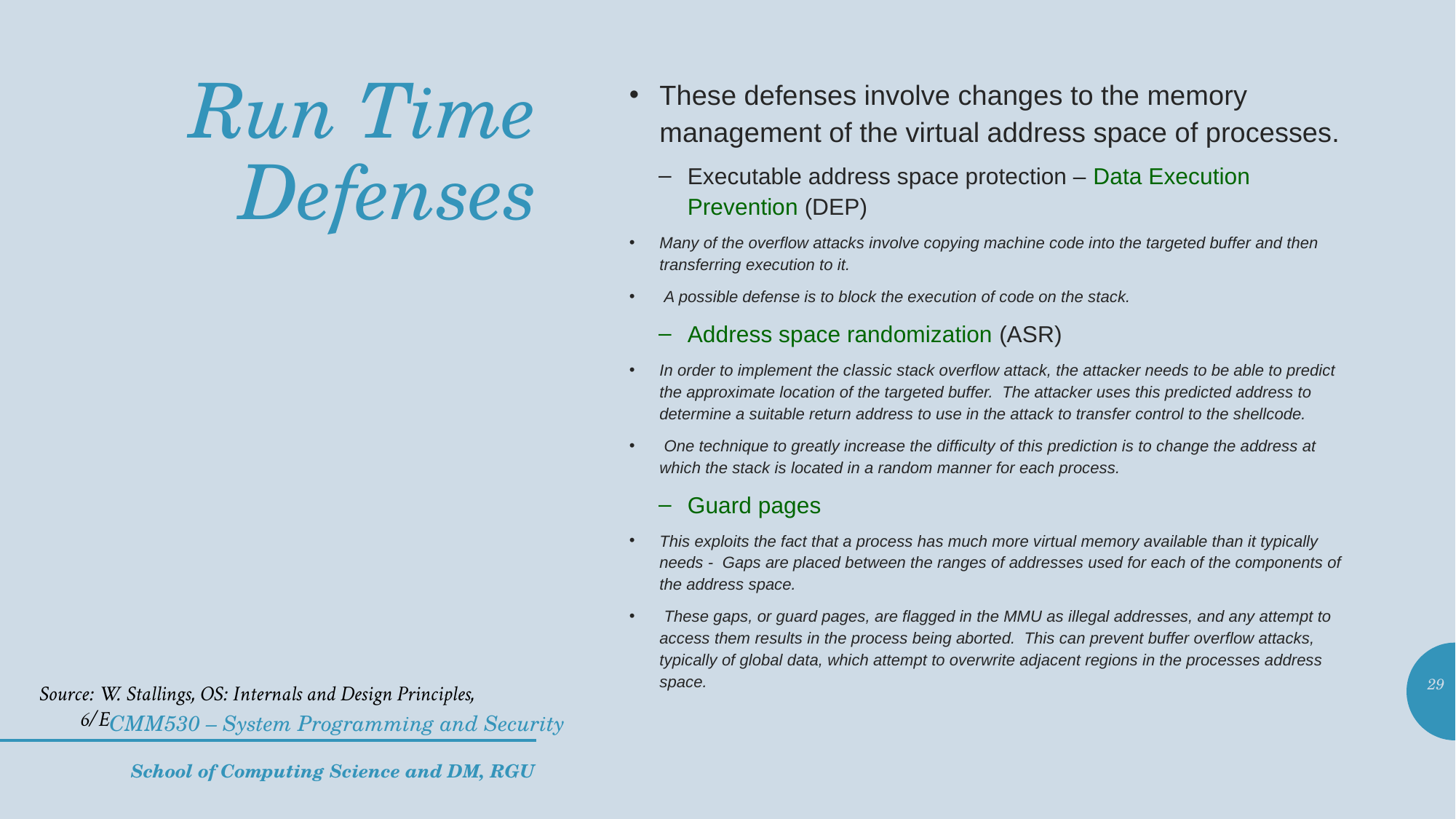

# Run Time Defenses
These defenses involve changes to the memory management of the virtual address space of processes.
Executable address space protection – Data Execution Prevention (DEP)
Many of the overflow attacks involve copying machine code into the targeted buffer and then transferring execution to it.
 A possible defense is to block the execution of code on the stack.
Address space randomization (ASR)
In order to implement the classic stack overflow attack, the attacker needs to be able to predict the approximate location of the targeted buffer.  The attacker uses this predicted address to determine a suitable return address to use in the attack to transfer control to the shellcode.
 One technique to greatly increase the difficulty of this prediction is to change the address at which the stack is located in a random manner for each process.
Guard pages
This exploits the fact that a process has much more virtual memory available than it typically needs -  Gaps are placed between the ranges of addresses used for each of the components of the address space.
 These gaps, or guard pages, are flagged in the MMU as illegal addresses, and any attempt to access them results in the process being aborted.  This can prevent buffer overflow attacks, typically of global data, which attempt to overwrite adjacent regions in the processes address space.

29
Source: W. Stallings, OS: Internals and Design Principles, 6/E